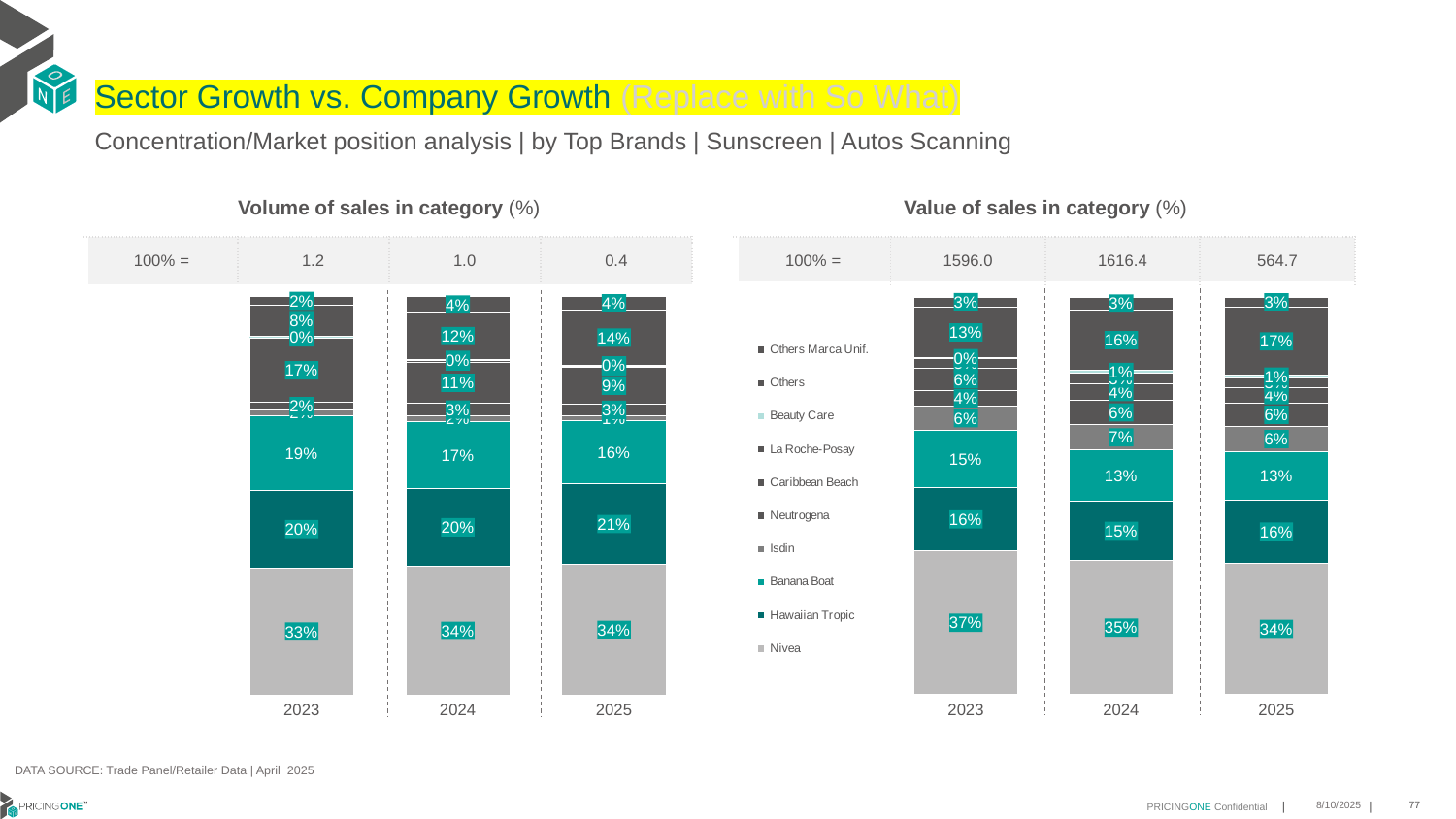

# Sector Growth vs. Company Growth (Replace with So What)
Concentration/Market position analysis | by Top Brands | Sunscreen | Autos Scanning
| Volume of sales in category (%) |  |  |  |
| --- | --- | --- | --- |
| 100% = | 1.2 | 1.0 | 0.4 |
| Value of sales in category (%) |  |  |  |
| --- | --- | --- | --- |
| 100% = | 1596.0 | 1616.4 | 564.7 |

### Chart

| Category | Nivea | Hawaiian Tropic | Banana Boat | Isdin | Neutrogena | Caribbean Beach | La Roche-Posay | Beauty Care | Others | Others Marca Unif. |
|---|---|---|---|---|---|---|---|---|---|---|
| 2023 | 0.32652601631530165 | 0.19849646026471063 | 0.19126047965108697 | 0.015520578461088997 | 0.018892500213027547 | 0.1653215498667056 | 0.003639727811659302 | 0.00037301558318247505 | 0.07996967183323682 | 0.023186961670692452 |
| 2024 | 0.33667913223949564 | 0.20428985393742413 | 0.17333672710185222 | 0.016705172886400124 | 0.031055918862826486 | 0.10829972197204057 | 0.004358381955593844 | 0.0032002584485256685 | 0.12207483259584133 | 0.04253240396287739 |
| 2025 | 0.3395499452379356 | 0.2095319519881982 | 0.16248686828047118 | 0.01422416683430564 | 0.030683519971389614 | 0.09426618833679787 | 0.004132300677261449 | 0.0027297212722680437 | 0.14239533740137242 | 0.03583562439929368 |

### Chart

| Category | Nivea | Hawaiian Tropic | Banana Boat | Isdin | Neutrogena | Caribbean Beach | La Roche-Posay | Beauty Care | Others | Others Marca Unif. |
|---|---|---|---|---|---|---|---|---|---|---|
| 2023 | 0.370585749131091 | 0.16252032748791276 | 0.1486122214581293 | 0.06224589876486054 | 0.04029287346906118 | 0.0577699438672081 | 0.025618490936194293 | 0.0008385354465656403 | 0.13151595943897723 | 0.025530322318459087 |
| 2024 | 0.3487037919719177 | 0.15426636798180432 | 0.13231979907319577 | 0.06697906347820927 | 0.06331036033601188 | 0.04197135919134077 | 0.02784149220263238 | 0.008120314430859627 | 0.15648745133402833 | 0.033855686625760814 |
| 2025 | 0.33980221934501254 | 0.16237775318949374 | 0.12588443390170154 | 0.0634189507429945 | 0.0622591409563756 | 0.03967405044104521 | 0.025008899477062172 | 0.0068441110198261285 | 0.1747304409264886 | 0.0270550796822408 |
DATA SOURCE: Trade Panel/Retailer Data | April  2025

8/10/2025
77